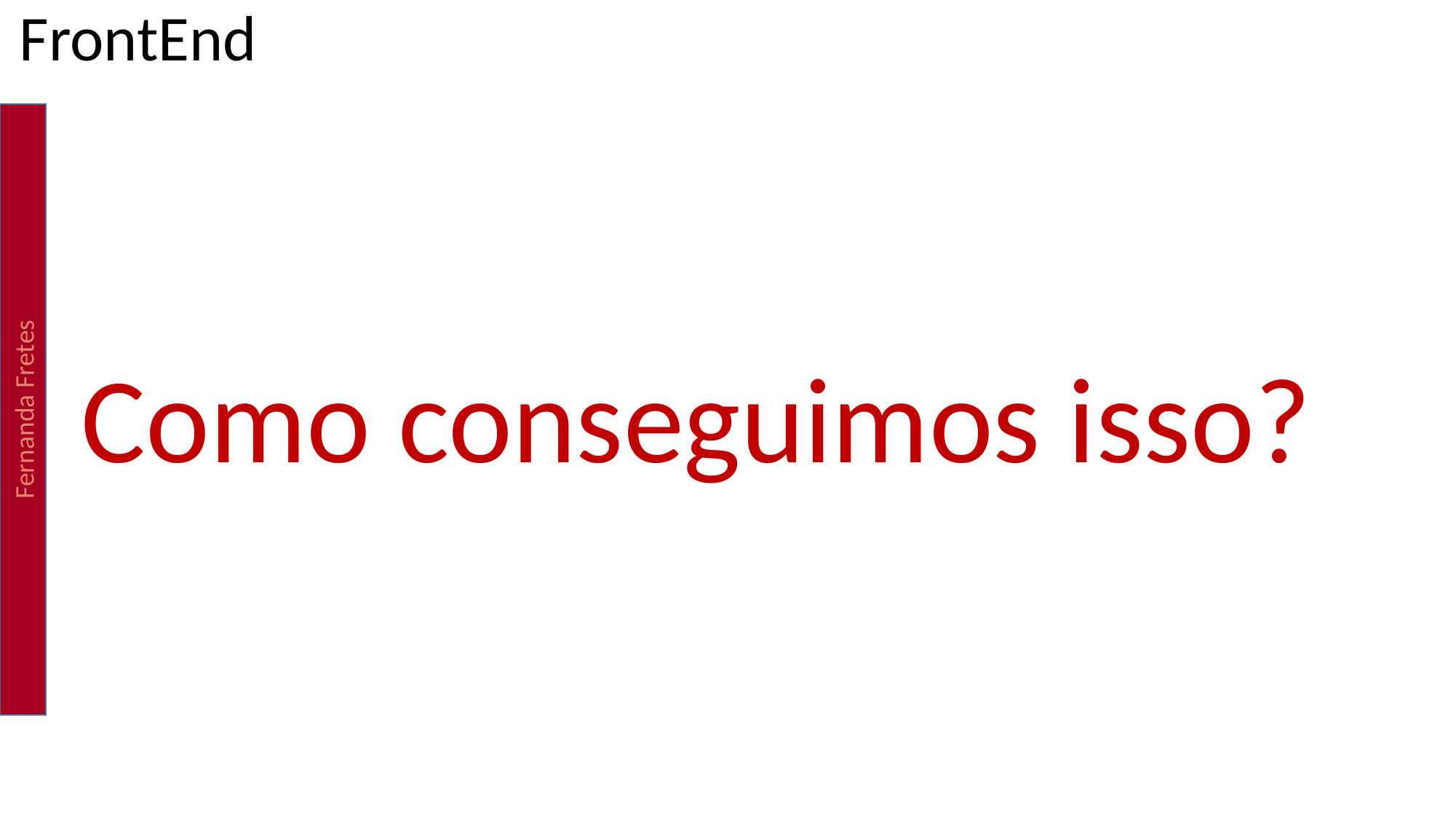

# FrontEnd
Como conseguimos isso?

Fernanda Fretes